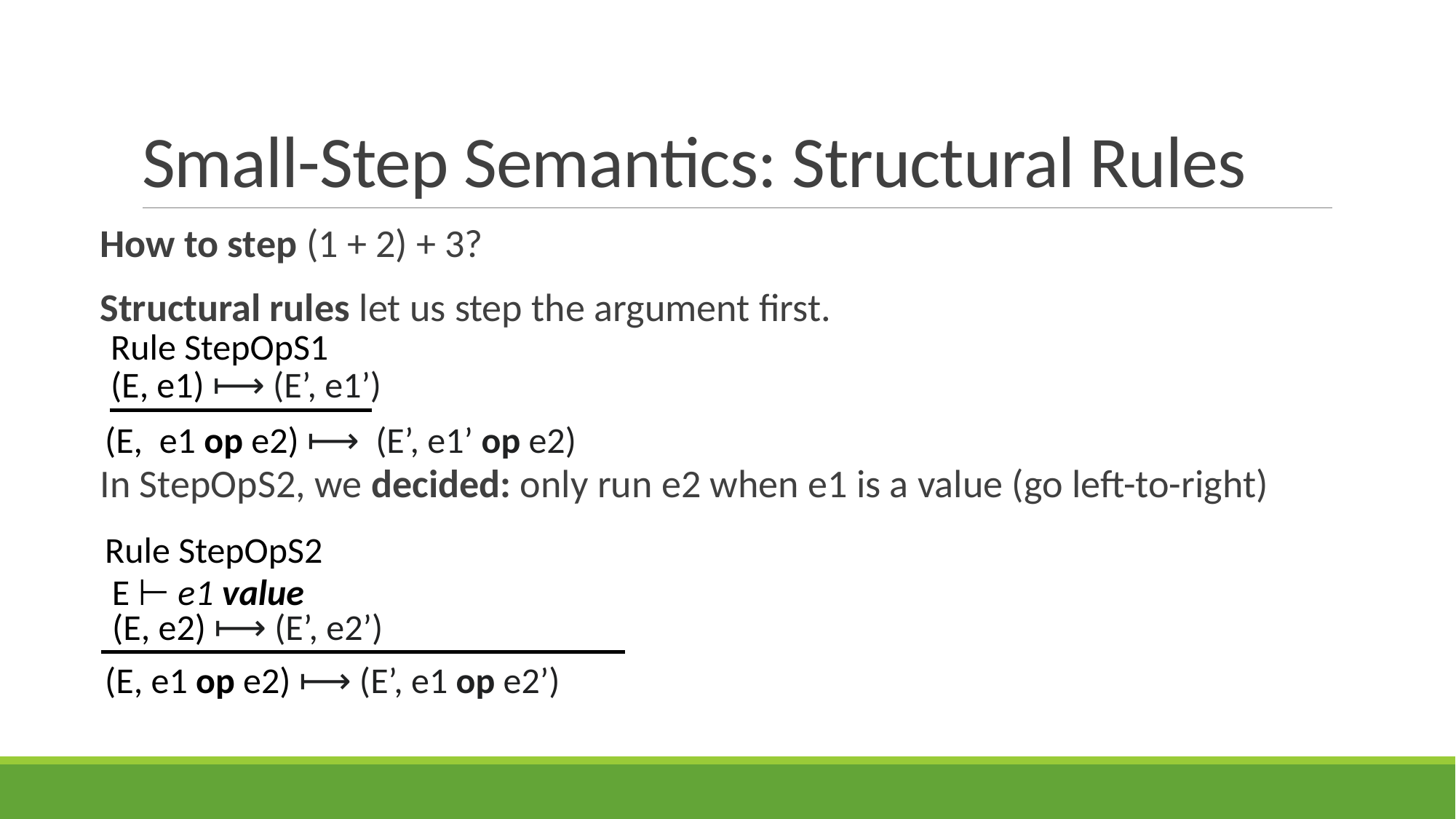

# Small-Step Semantics: Structural Rules
How to step (1 + 2) + 3?
Structural rules let us step the argument first.

In StepOpS2, we decided: only run e2 when e1 is a value (go left-to-right)
Rule StepOpS1
(E, e1) ⟼ (E’, e1’)
(E,  e1 op e2) ⟼  (E’, e1’ op e2)
Rule StepOpS2
E ⊢ e1 value
(E, e2) ⟼ (E’, e2’)
(E, e1 op e2) ⟼ (E’, e1 op e2’)